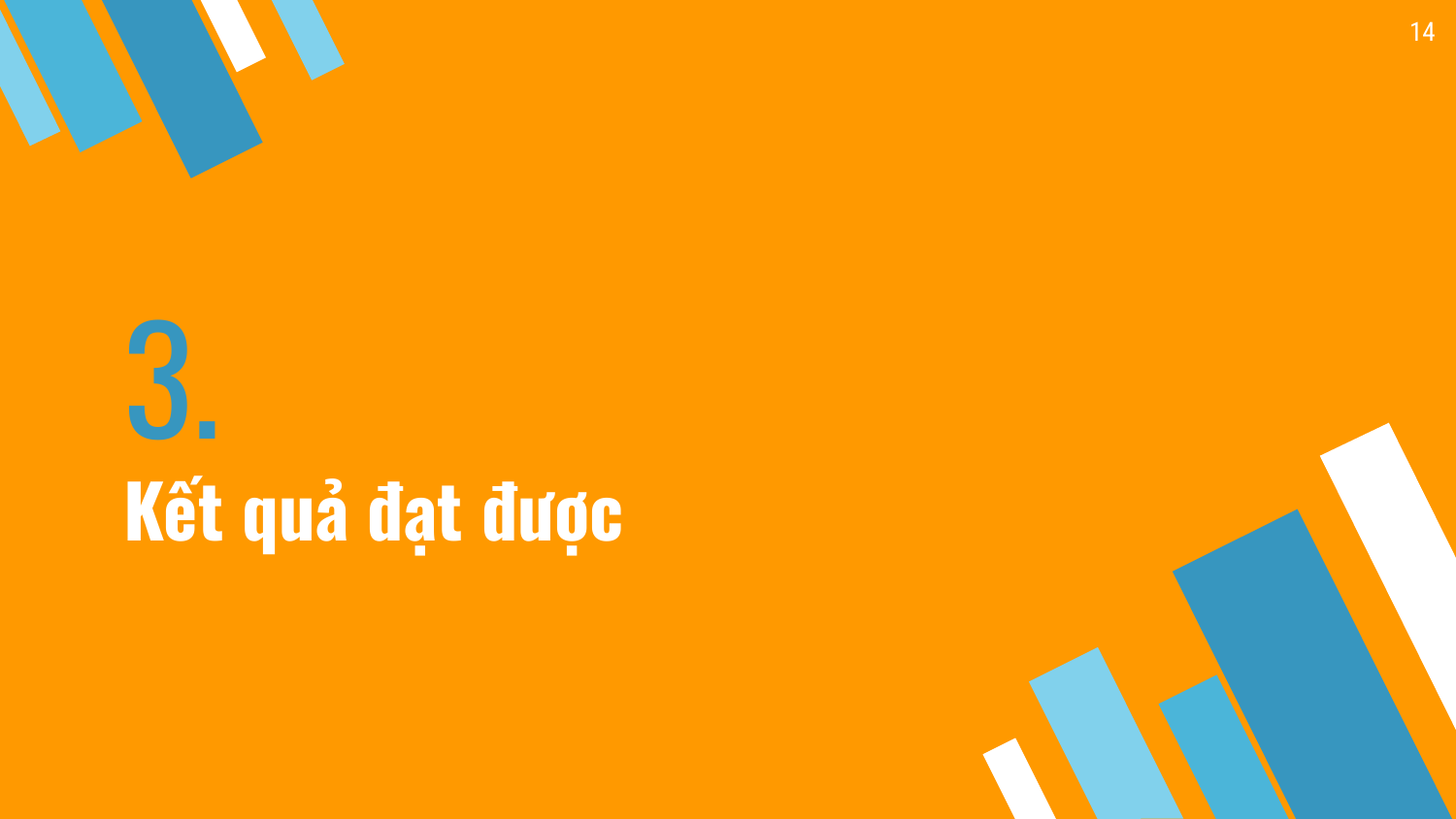

14
# 3.
Kết quả đạt được